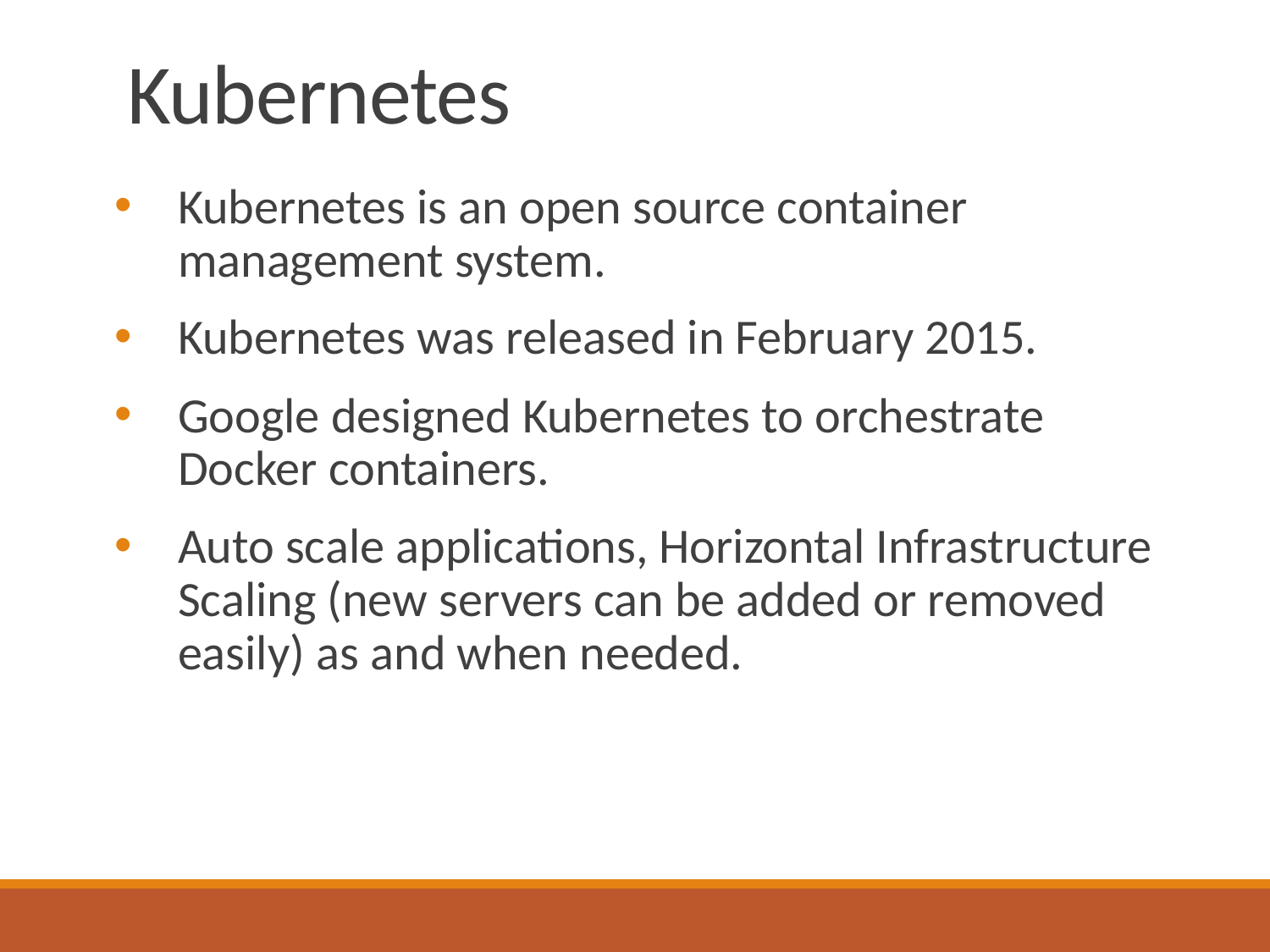

# Kubernetes
Kubernetes is an open source container management system.
Kubernetes was released in February 2015.
Google designed Kubernetes to orchestrate Docker containers.
Auto scale applications, Horizontal Infrastructure Scaling (new servers can be added or removed easily) as and when needed.